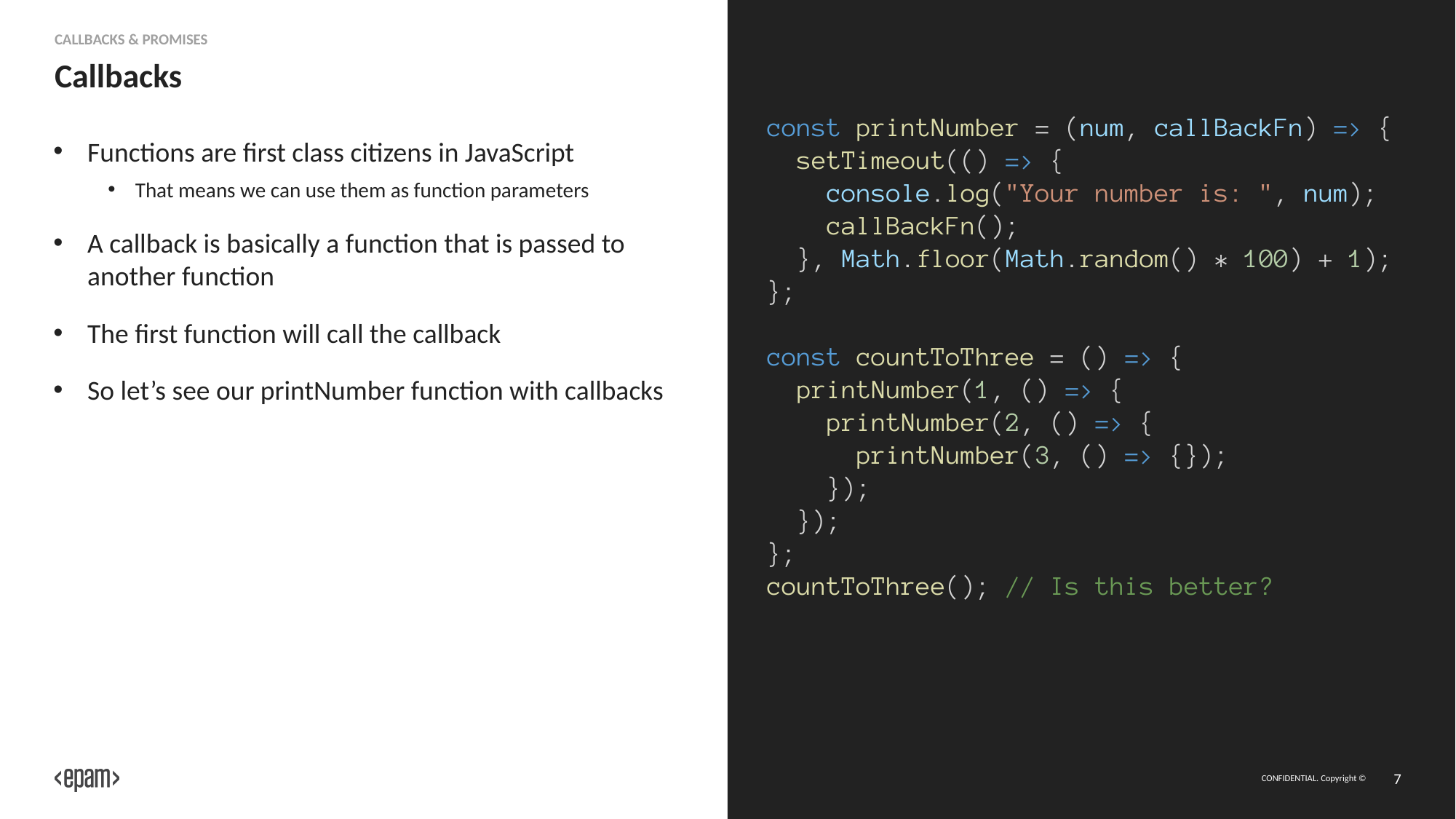

Callbacks & Promises
# Callbacks
const printNumber = (num, callBackFn) => {
  setTimeout(() => {
    console.log("Your number is: ", num);
    callBackFn();
  }, Math.floor(Math.random() * 100) + 1);
};
const countToThree = () => {
  printNumber(1, () => {
    printNumber(2, () => {
      printNumber(3, () => {});
    });
  });
};
countToThree(); // Is this better?

Functions are first class citizens in JavaScript
That means we can use them as function parameters
A callback is basically a function that is passed to another function
The first function will call the callback
So let’s see our printNumber function with callbacks